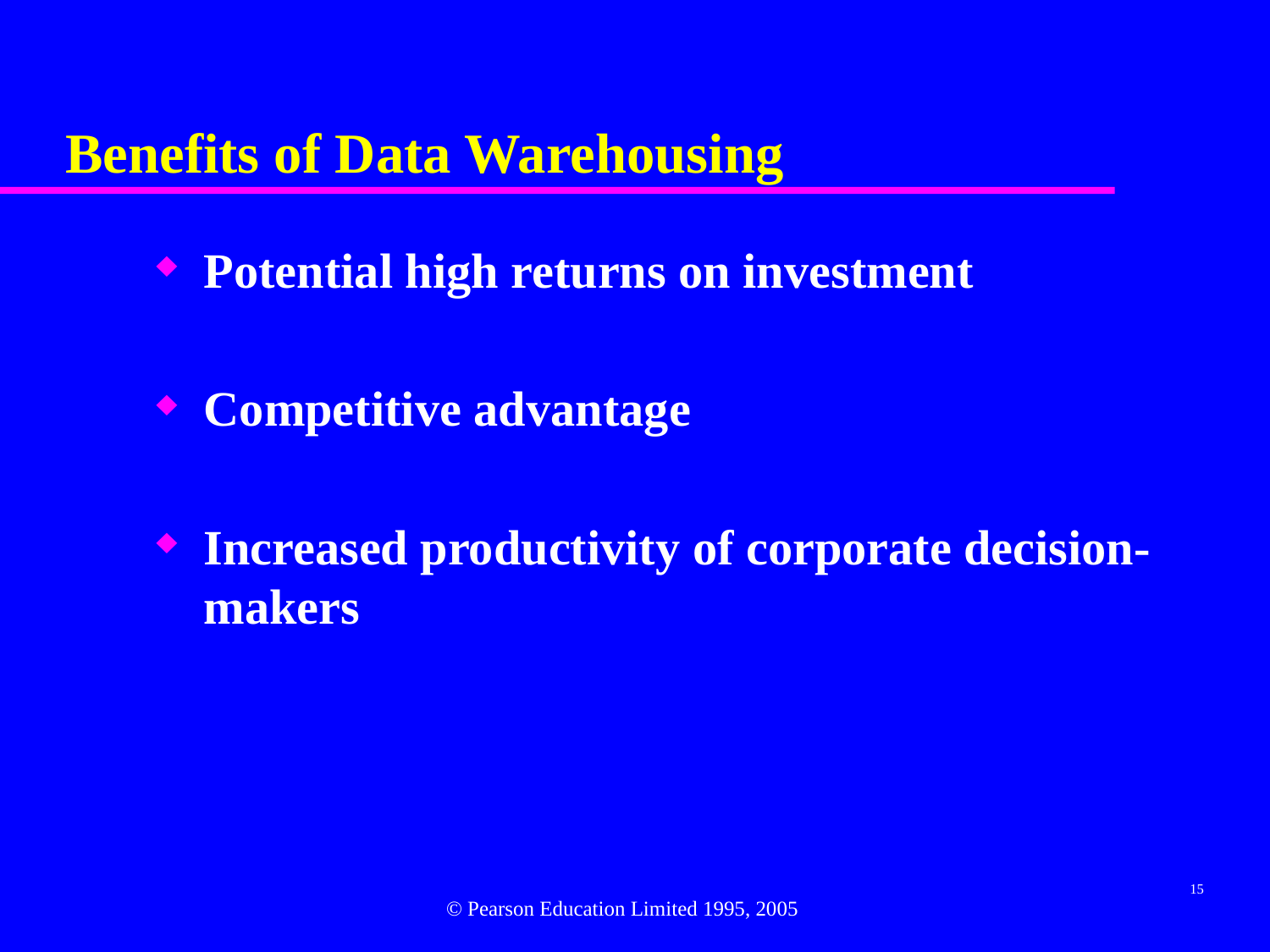

# Benefits of Data Warehousing
Potential high returns on investment

Competitive advantage

Increased productivity of corporate decision-makers
15
© Pearson Education Limited 1995, 2005